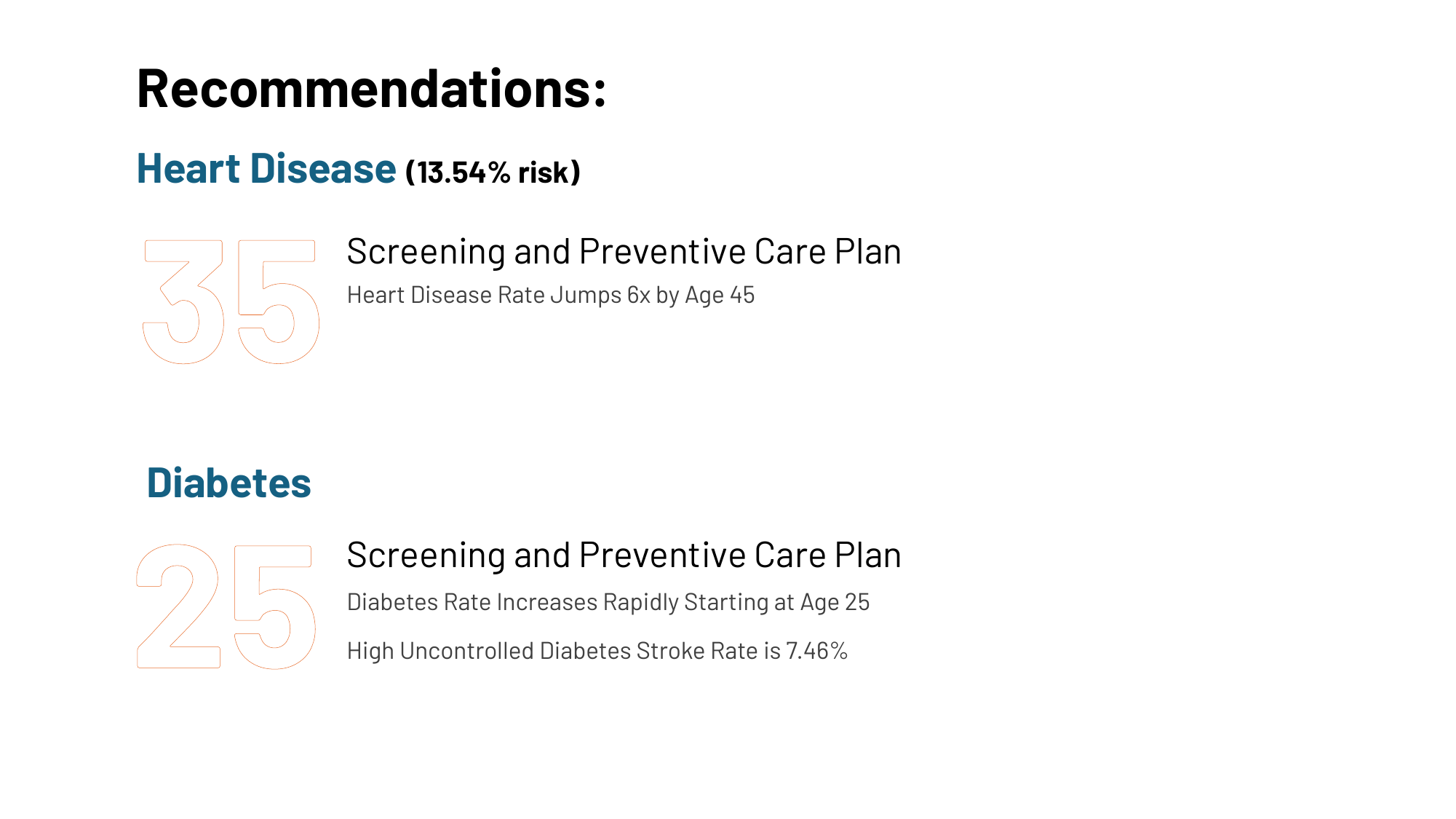

Recommendations:
Heart Disease (13.54% risk)
35
Screening and Preventive Care Plan
Heart Disease Rate Jumps 6x by Age 45
Diabetes
25
Screening and Preventive Care Plan
Diabetes Rate Increases Rapidly Starting at Age 25
High Uncontrolled Diabetes Stroke Rate is 7.46%